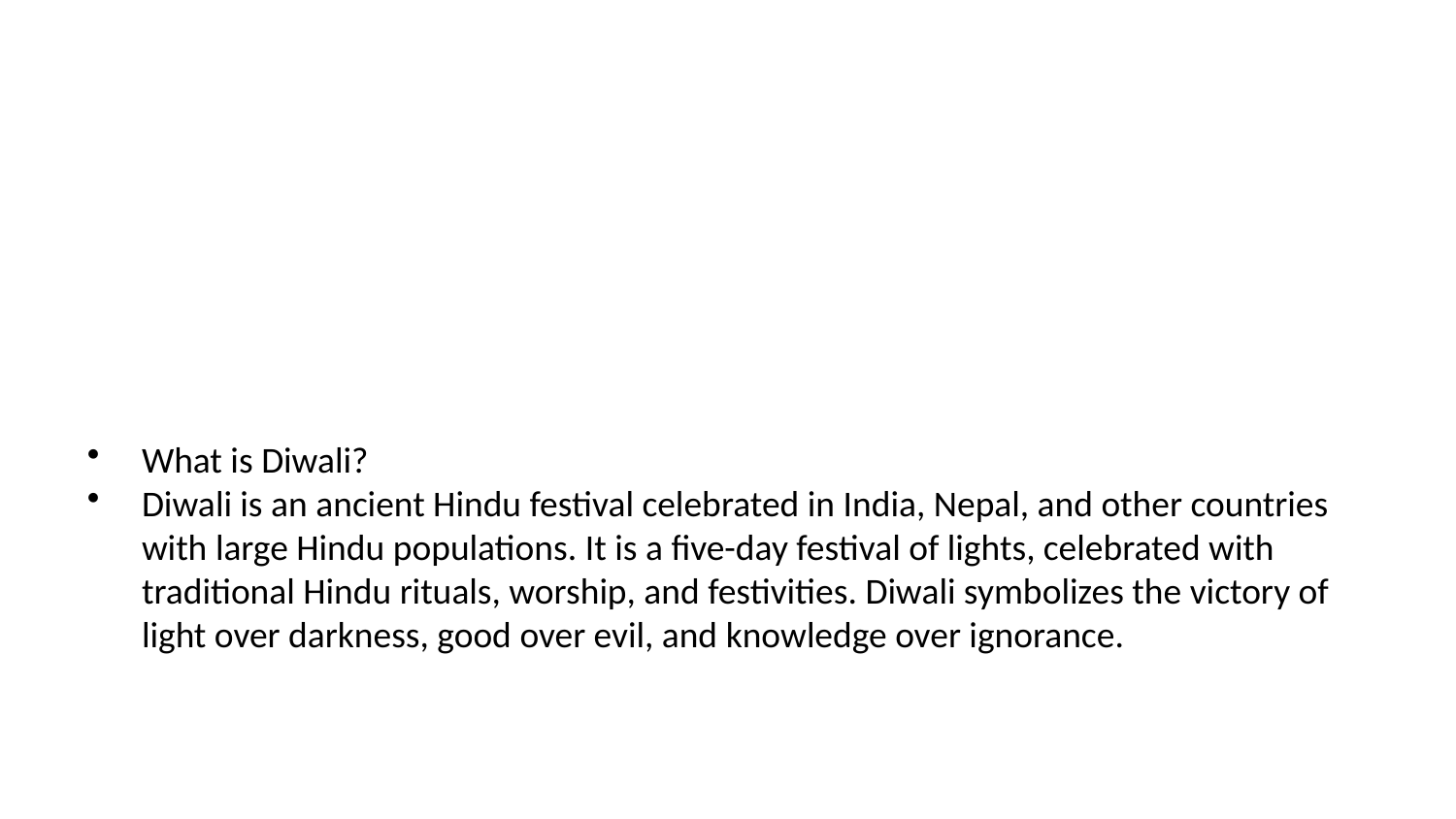

What is Diwali?
Diwali is an ancient Hindu festival celebrated in India, Nepal, and other countries with large Hindu populations. It is a five-day festival of lights, celebrated with traditional Hindu rituals, worship, and festivities. Diwali symbolizes the victory of light over darkness, good over evil, and knowledge over ignorance.